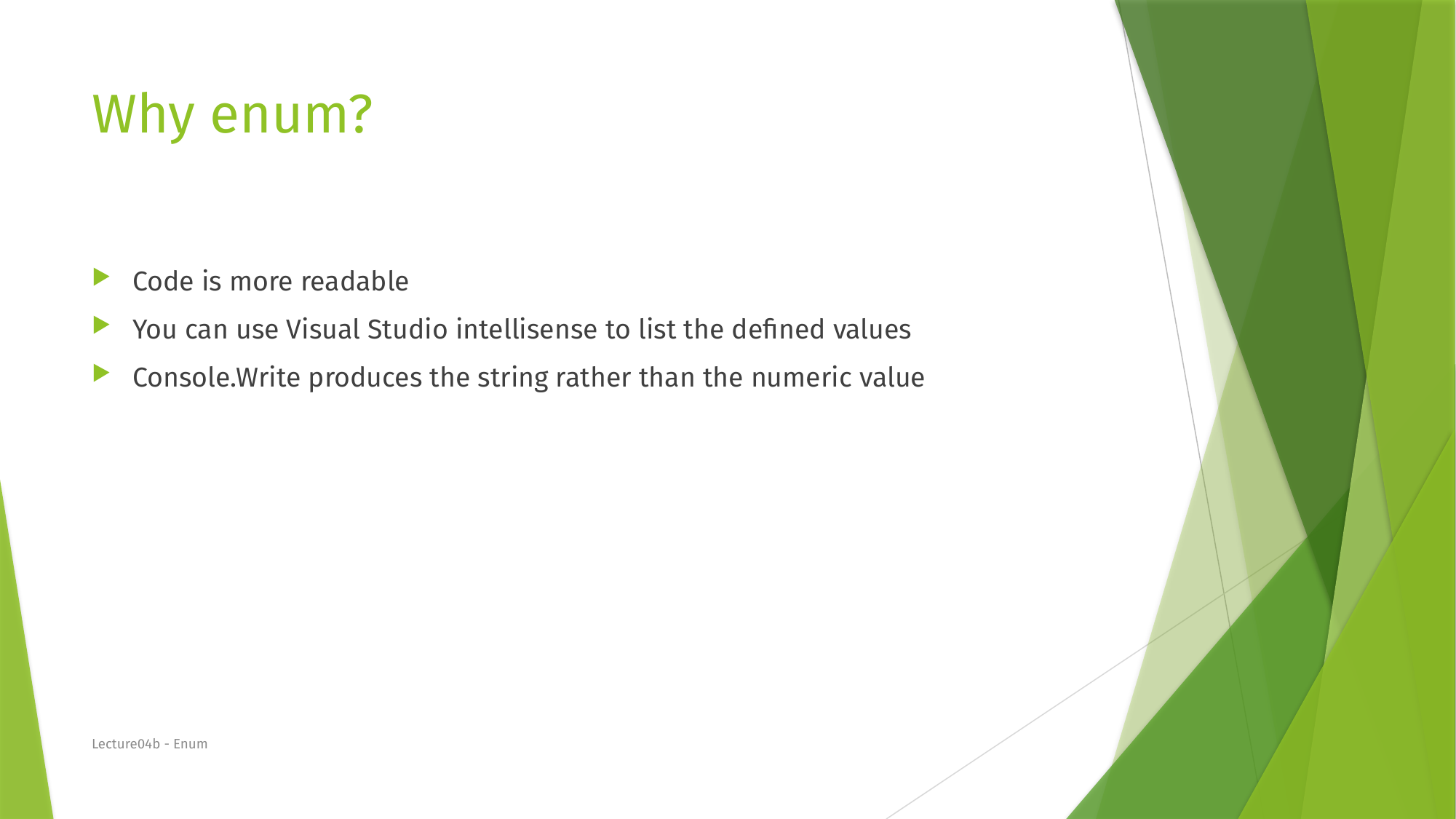

# Why enum?
Code is more readable
You can use Visual Studio intellisense to list the defined values
Console.Write produces the string rather than the numeric value

Lecture04b - Enum